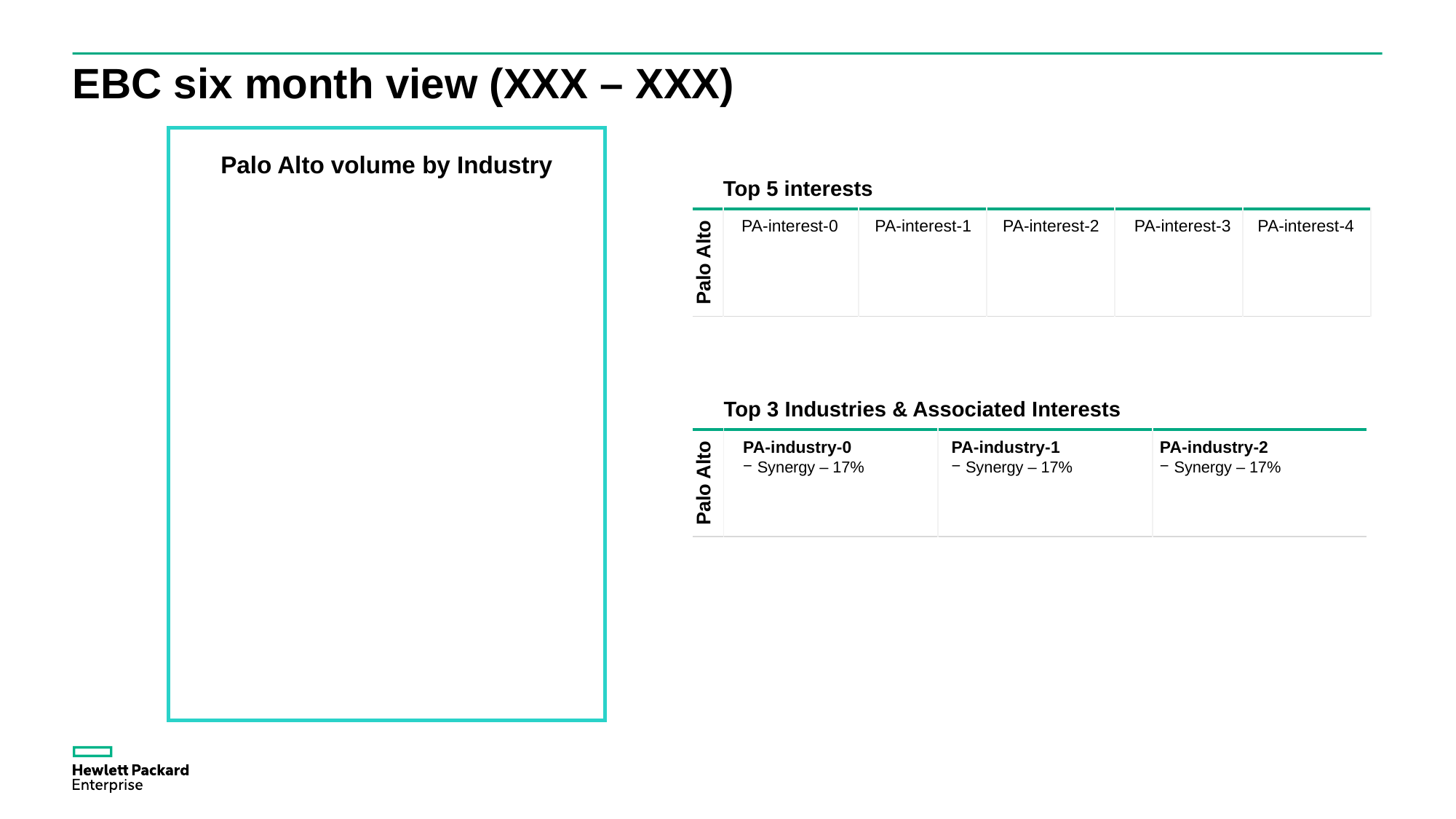

# EBC six month view (XXX – XXX)
Palo Alto volume by Industry
|  | Top 5 interests |  |  |  |  |
| --- | --- | --- | --- | --- | --- |
| Palo Alto |  |  |  |  |  |
PA-interest-0

PA-interest-1
PA-interest-2
PA-interest-3
PA-interest-4
|  | Top 3 Industries & Associated Interests |  |  |
| --- | --- | --- | --- |
| Palo Alto |  |  |  |
PA-industry-0
Synergy – 17%

PA-industry-1
Synergy – 17%

PA-industry-2
Synergy – 17%